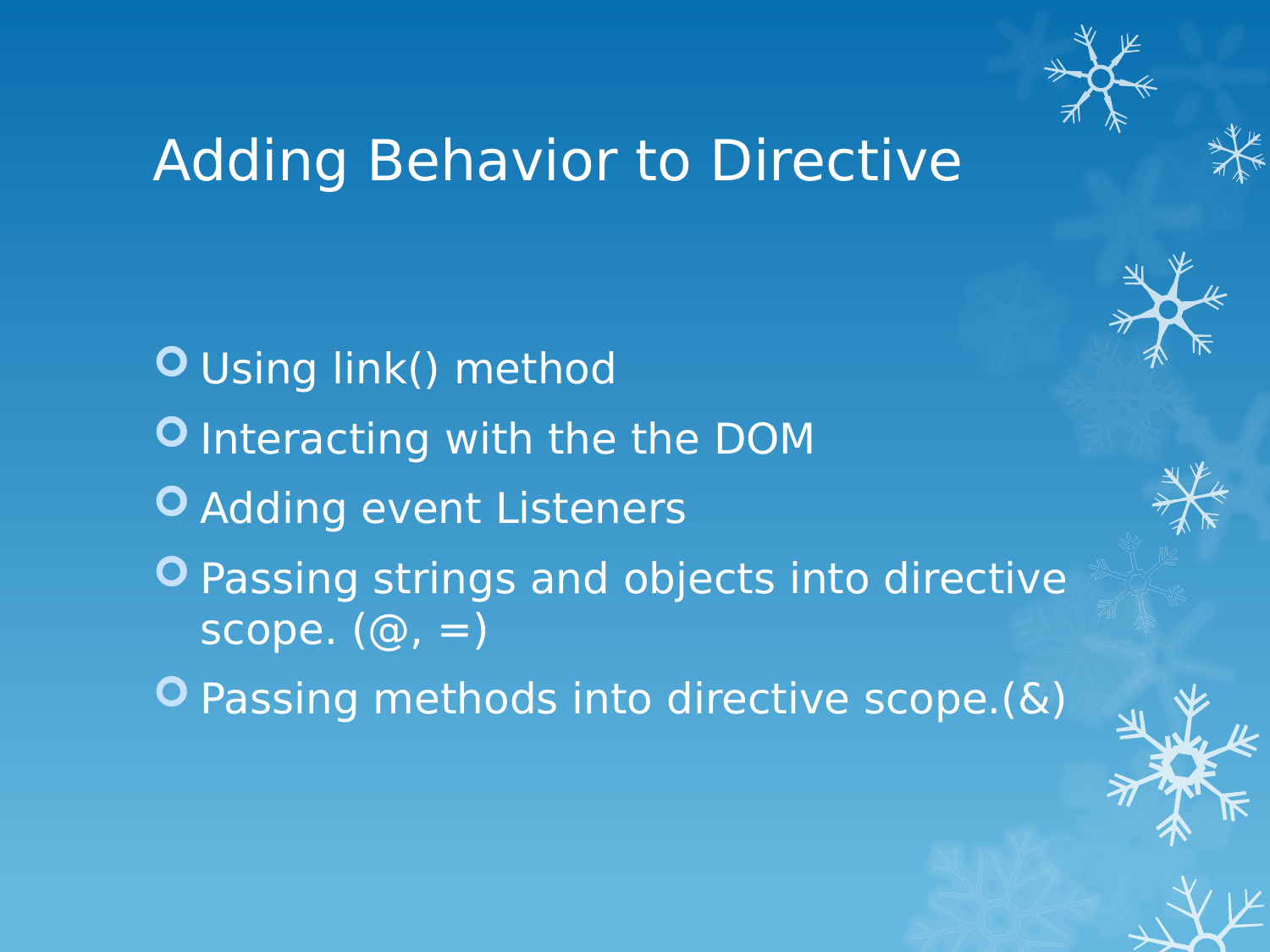

# Adding Behavior to Directive
Using link() method
Interacting with the the DOM
Adding event Listeners
Passing strings and objects into directive scope. (@, =)
Passing methods into directive scope.(&)